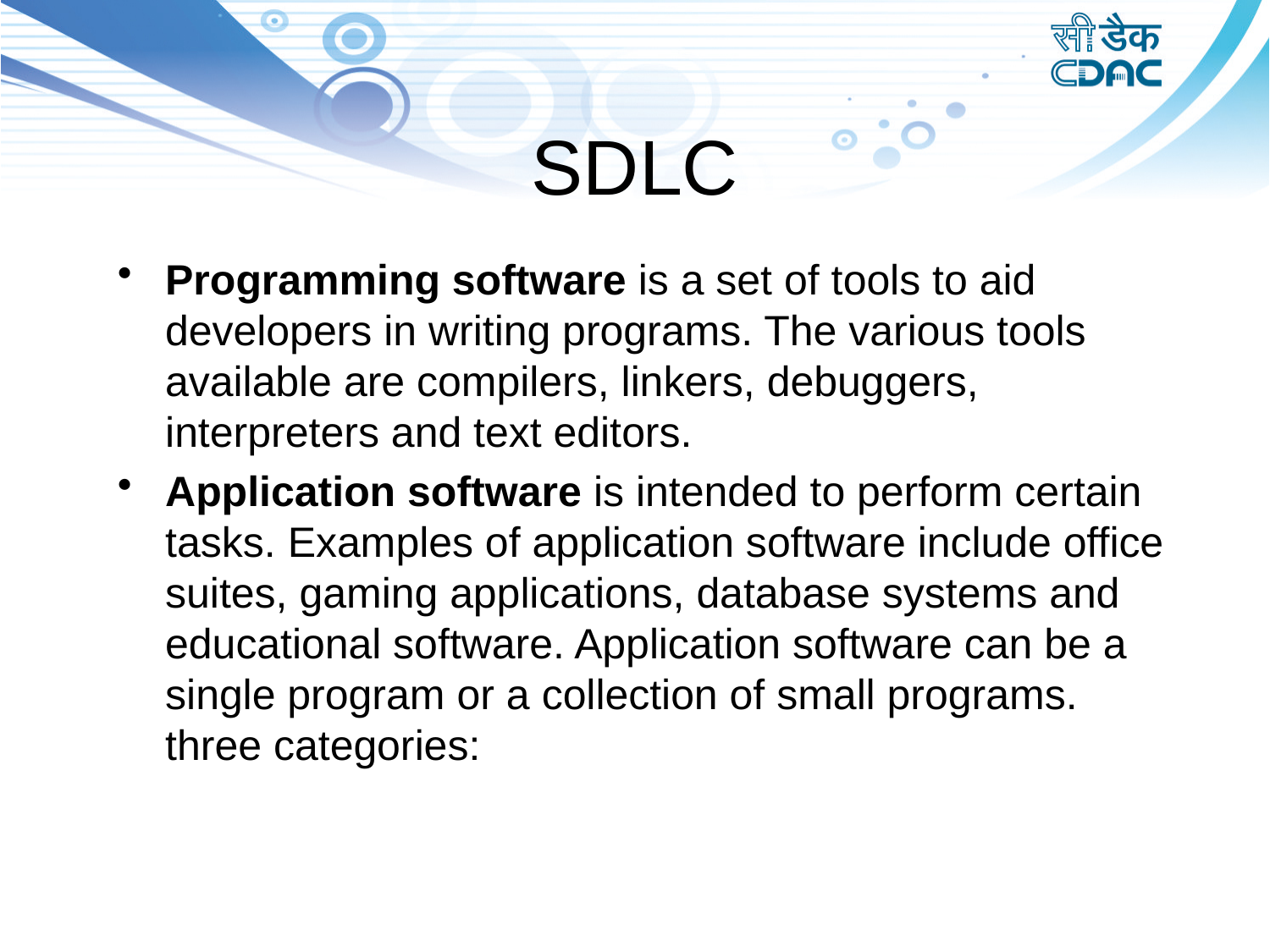

# SDLC
Programming software is a set of tools to aid developers in writing programs. The various tools available are compilers, linkers, debuggers, interpreters and text editors.
Application software is intended to perform certain tasks. Examples of application software include office suites, gaming applications, database systems and educational software. Application software can be a single program or a collection of small programs. three categories: